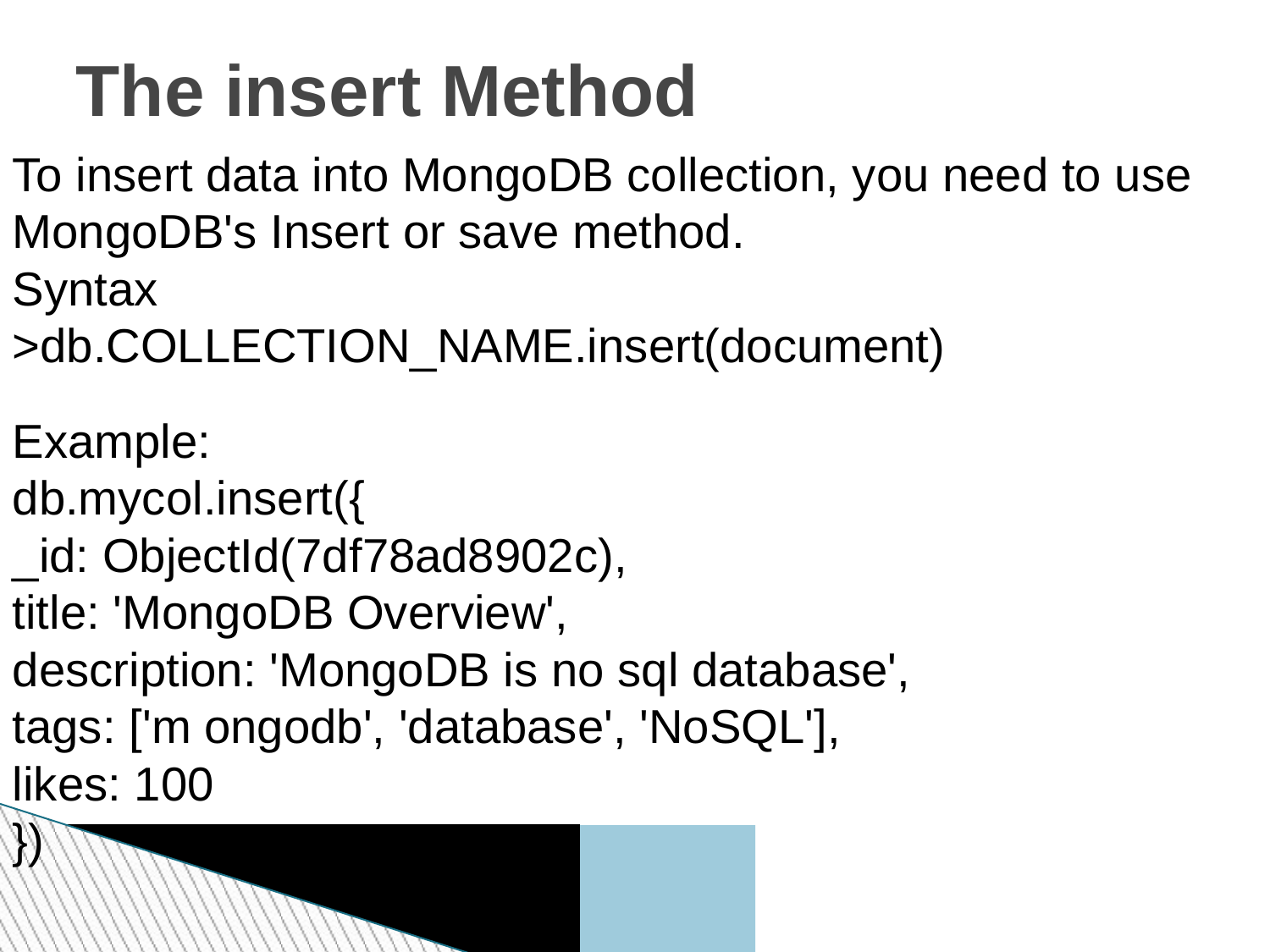

The insert Method
To insert data into MongoDB collection, you need to use MongoDB's Insert or save method.
Syntax
>db.COLLECTION_NAME.insert(document)

Example:
db.mycol.insert({
_id: ObjectId(7df78ad8902c),
title: 'MongoDB Overview',
description: 'MongoDB is no sql database',
tags: ['m ongodb', 'database', 'NoSQL'],
likes: 100
})